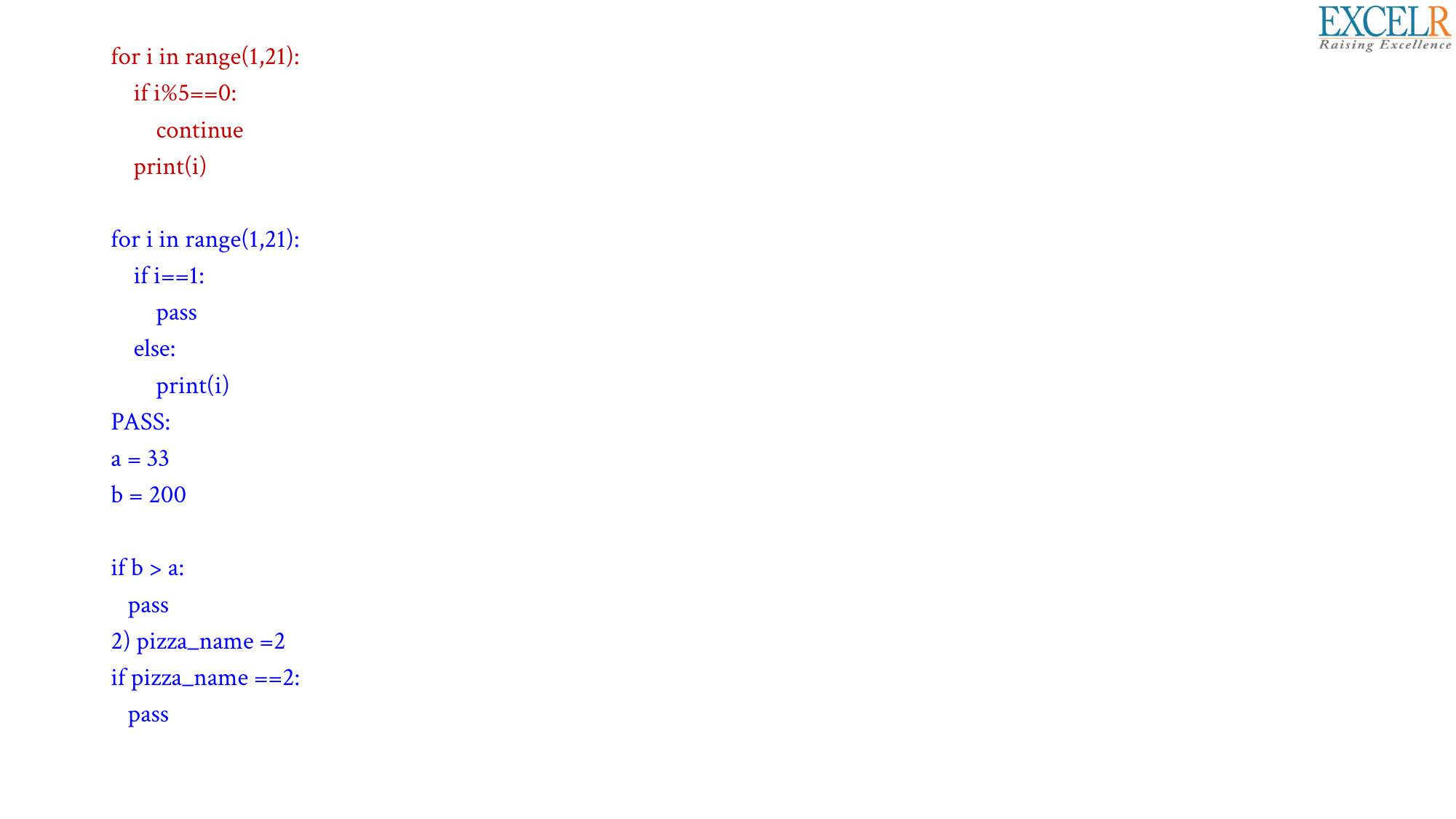

for i in range(1,21):
    if i%5==0:
        continue
    print(i)

for i in range(1,21):
    if i==1:
        pass
    else:
        print(i)
PASS:
a = 33
b = 200

if b > a:
   pass
2) pizza_name =2
if pizza_name ==2:
   pass